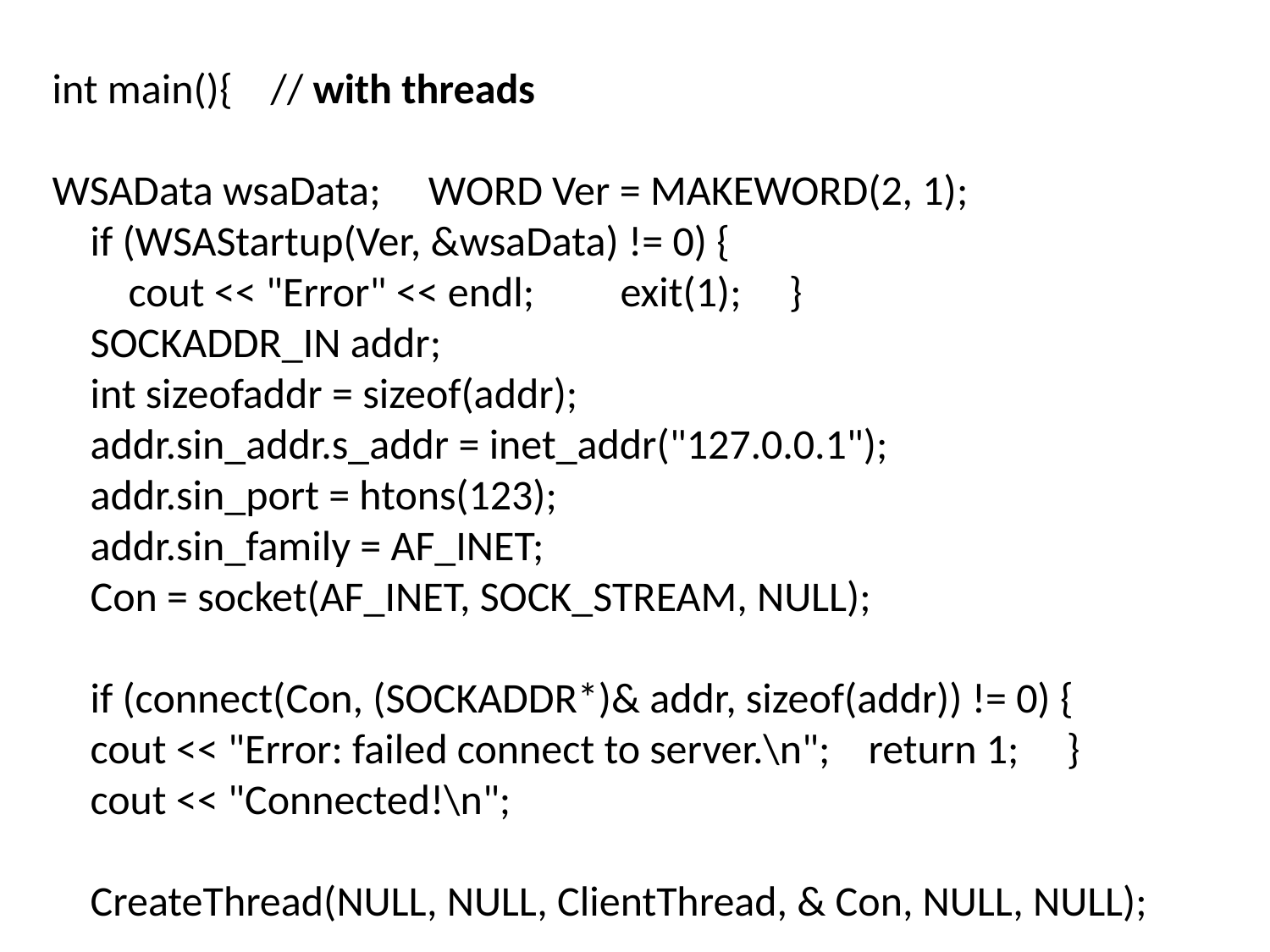

int main(){    // with threads

WSAData wsaData;     WORD Ver = MAKEWORD(2, 1);
    if (WSAStartup(Ver, &wsaData) != 0) {
        cout << "Error" << endl;         exit(1);     }
    SOCKADDR_IN addr;
    int sizeofaddr = sizeof(addr);
    addr.sin_addr.s_addr = inet_addr("127.0.0.1");
    addr.sin_port = htons(123);
    addr.sin_family = AF_INET;
    Con = socket(AF_INET, SOCK_STREAM, NULL);

    if (connect(Con, (SOCKADDR*)& addr, sizeof(addr)) != 0) {
    cout << "Error: failed connect to server.\n";    return 1;     }
    cout << "Connected!\n";

    CreateThread(NULL, NULL, ClientThread, & Con, NULL, NULL);